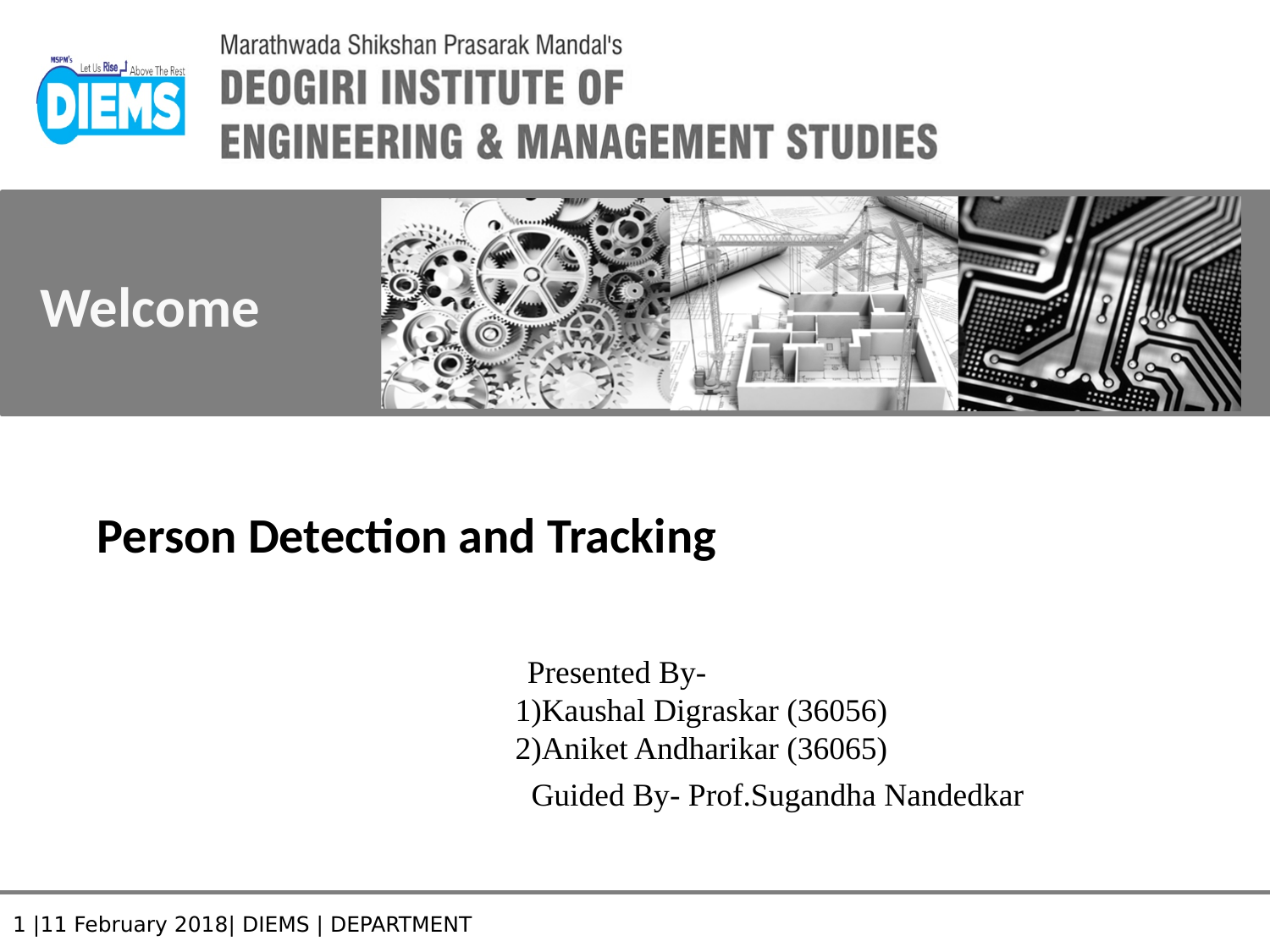

Welcome

Person Detection and Tracking
  Presented By-
1)Kaushal Digraskar (36056)
2)Aniket Andharikar (36065)
  Guided By- Prof.Sugandha Nandedkar